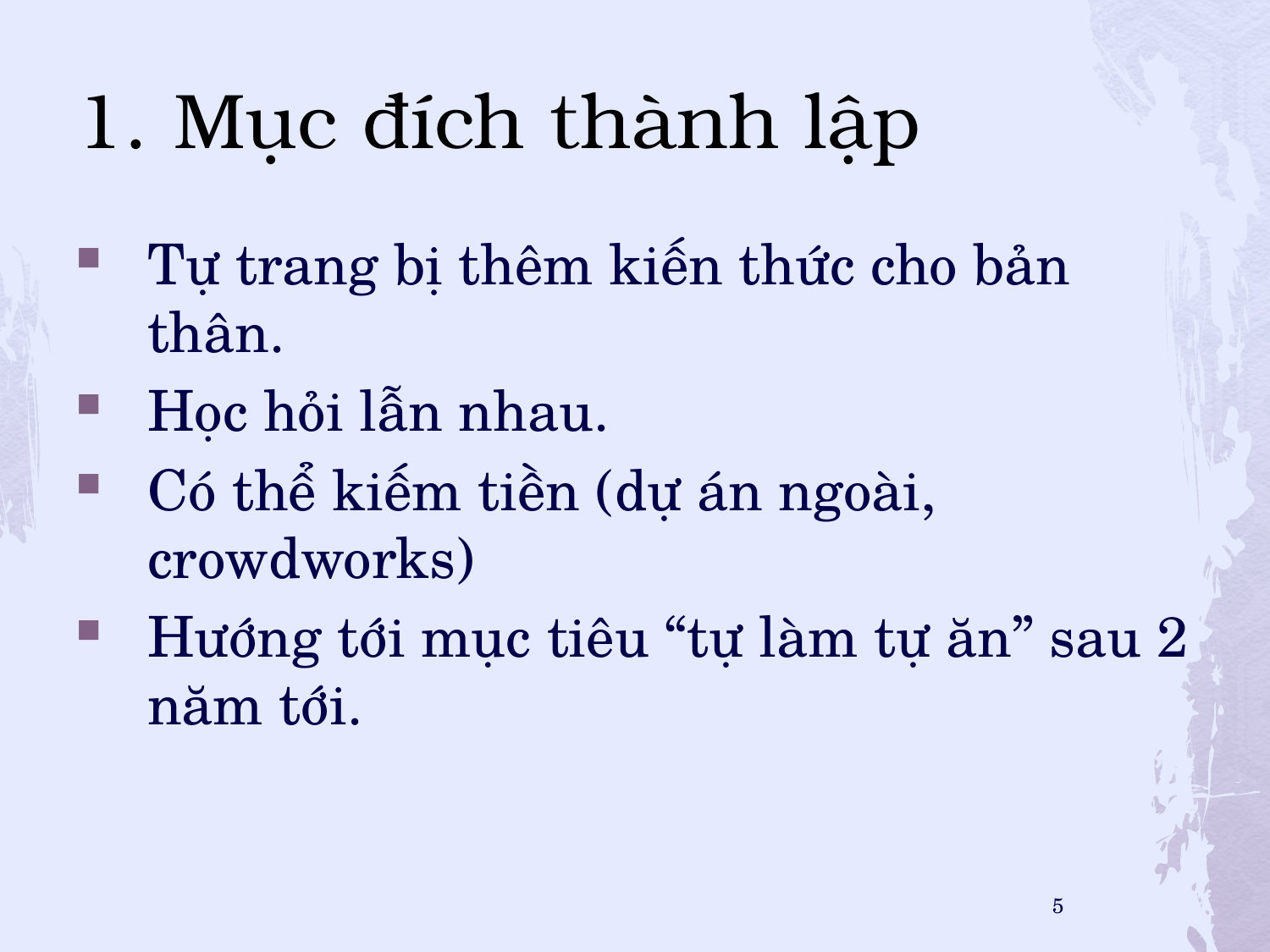

# 1. Mục đích thành lập
Tự trang bị thêm kiến thức cho bản thân.
Học hỏi lẫn nhau.
Có thể kiếm tiền (dự án ngoài, crowdworks)
Hướng tới mục tiêu “tự làm tự ăn” sau 2 năm tới.

5